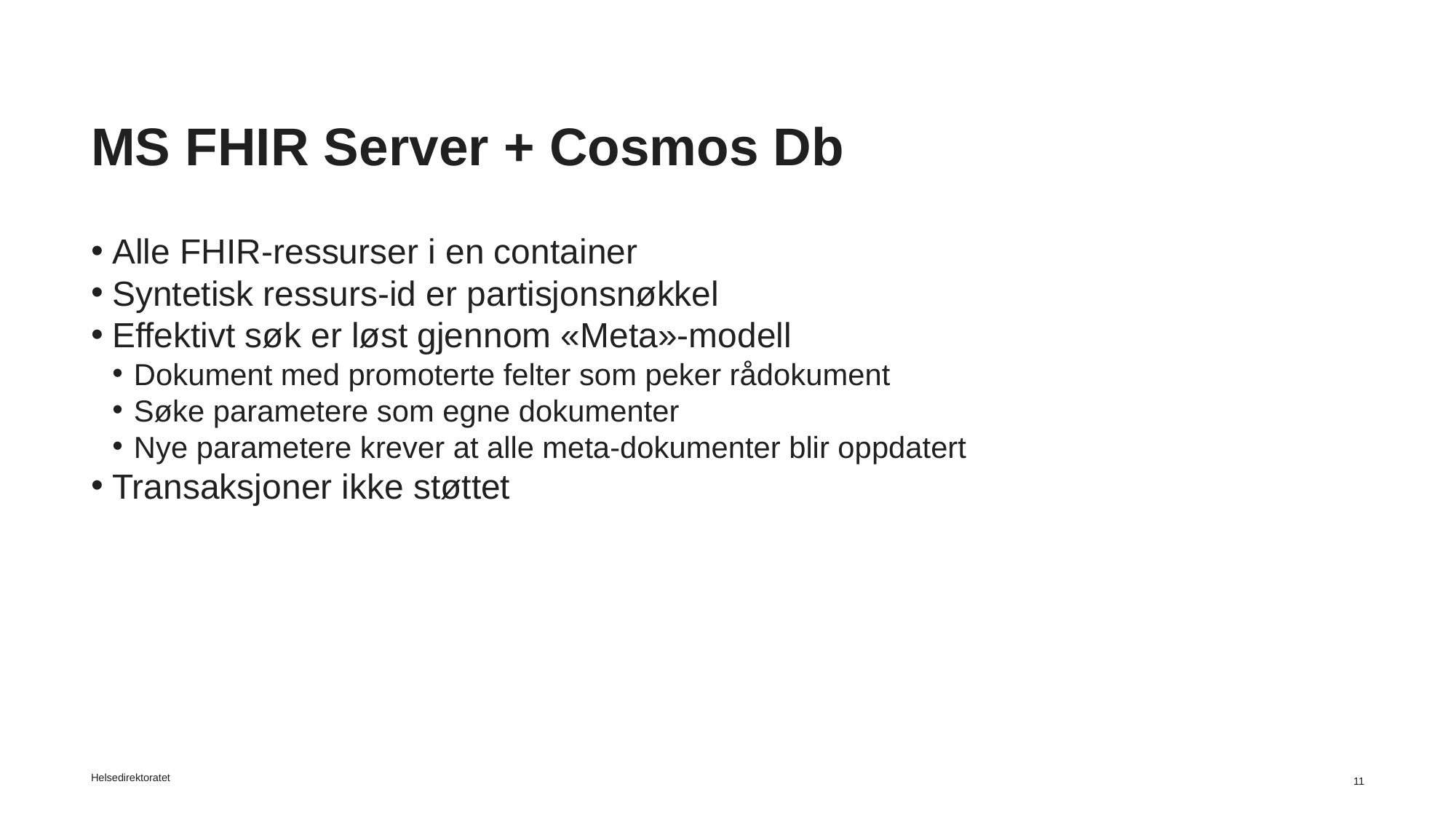

# MS FHIR Server + Cosmos Db
Alle FHIR-ressurser i en container
Syntetisk ressurs-id er partisjonsnøkkel
Effektivt søk er løst gjennom «Meta»-modell
Dokument med promoterte felter som peker rådokument
Søke parametere som egne dokumenter
Nye parametere krever at alle meta-dokumenter blir oppdatert
Transaksjoner ikke støttet

Helsedirektoratet
11